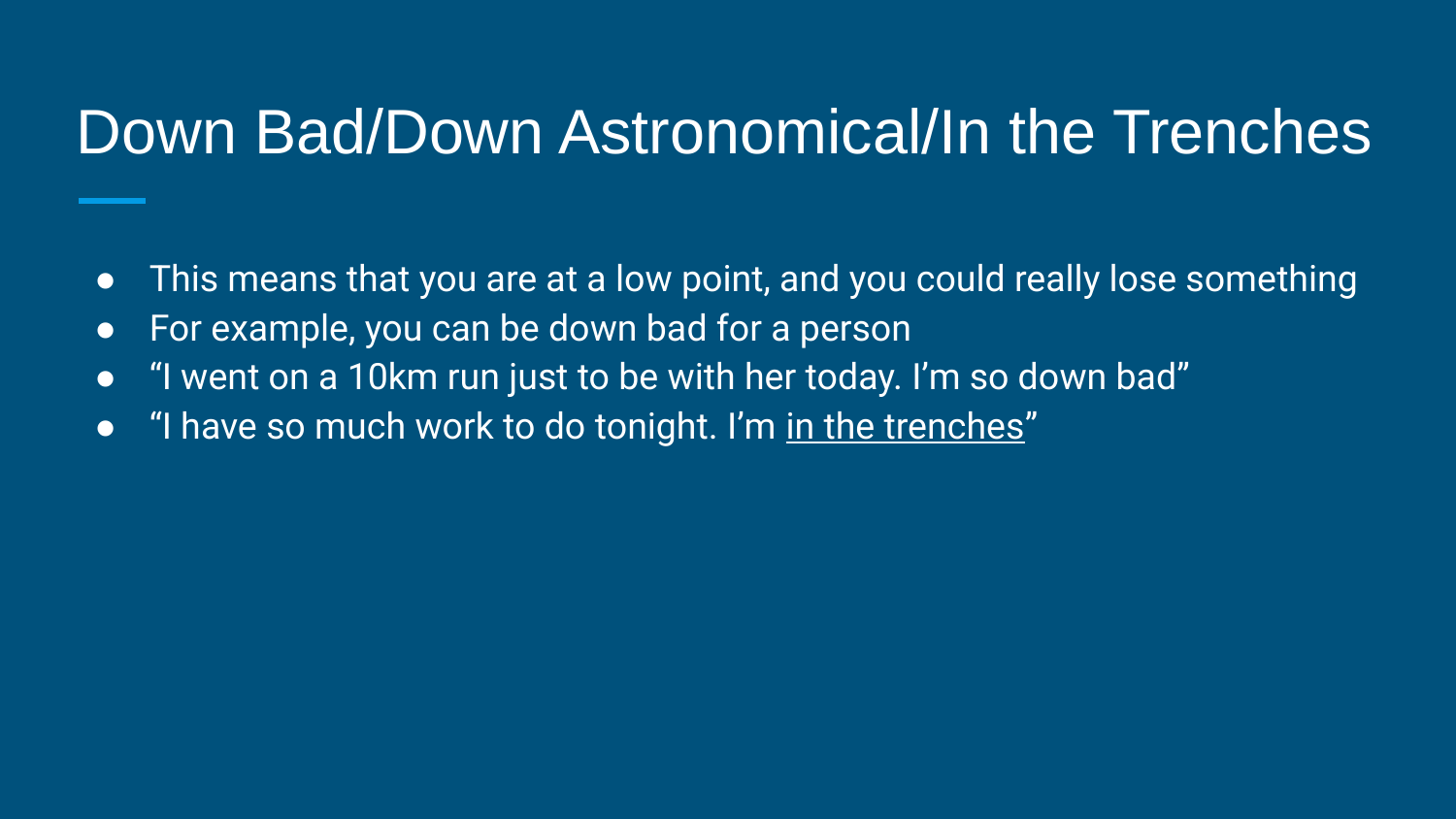

# Down Bad/Down Astronomical/In the Trenches
This means that you are at a low point, and you could really lose something
For example, you can be down bad for a person
“I went on a 10km run just to be with her today. I’m so down bad”
“I have so much work to do tonight. I’m in the trenches”